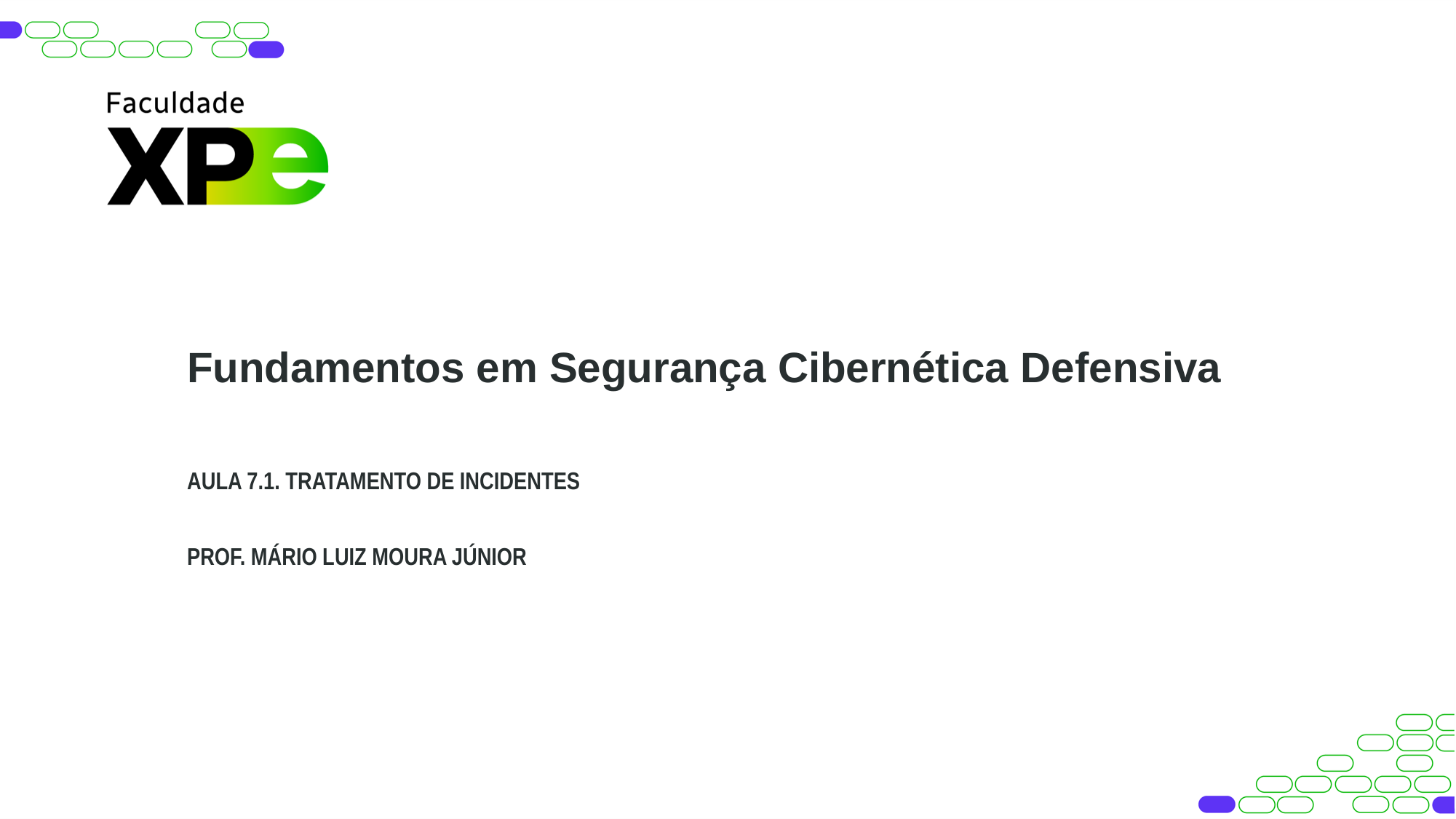

Fundamentos em Segurança Cibernética Defensiva
AULA 7.1. TRATAMENTO DE INCIDENTES
PROF. MÁRIO LUIZ MOURA JÚNIOR